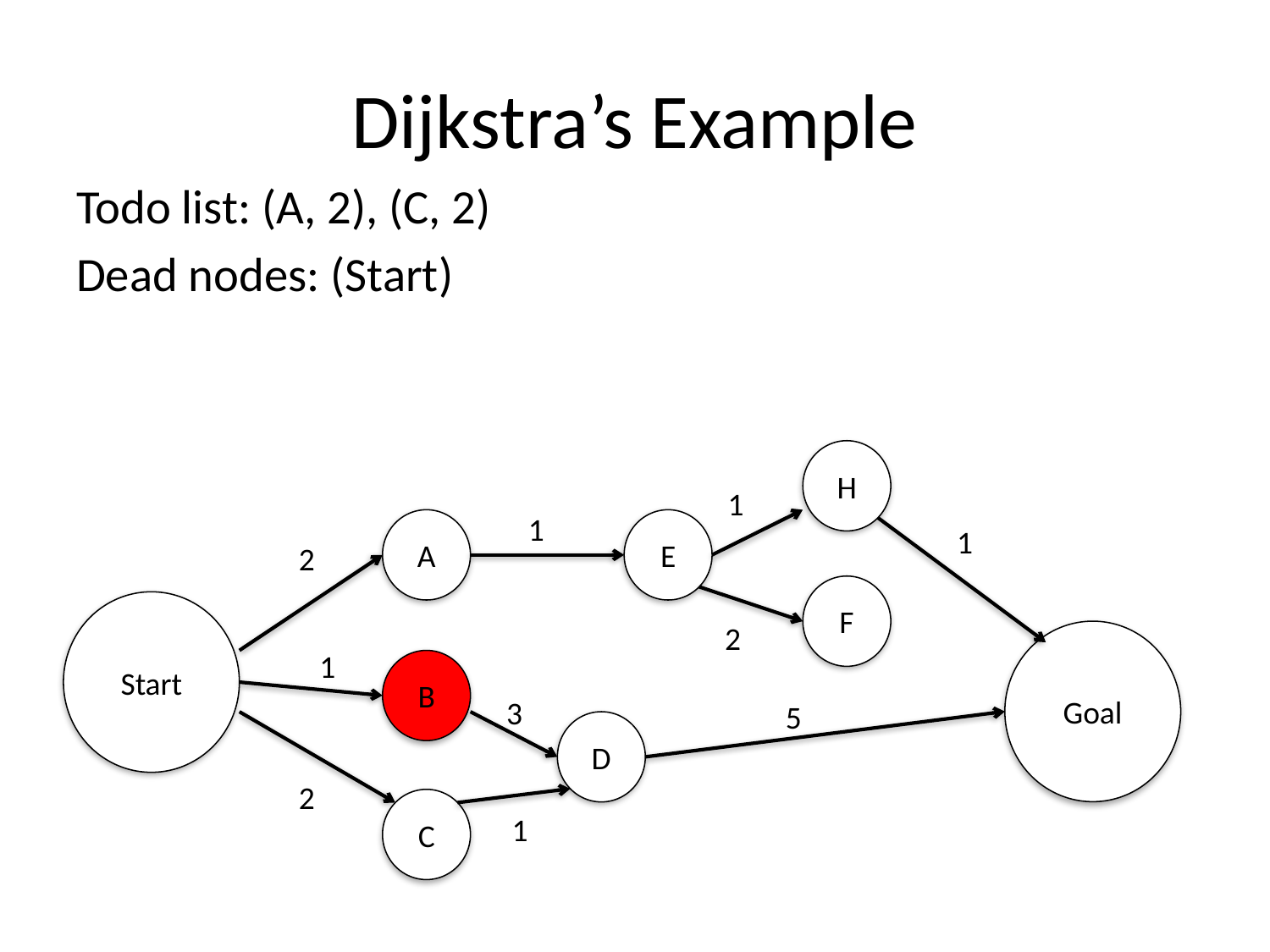

# Dijkstra’s Example
Todo list: (A, 2), (C, 2)
Dead nodes: (Start)
H
1
1
A
E
1
2
F
Start
2
Goal
1
B
3
5
D
2
C
1